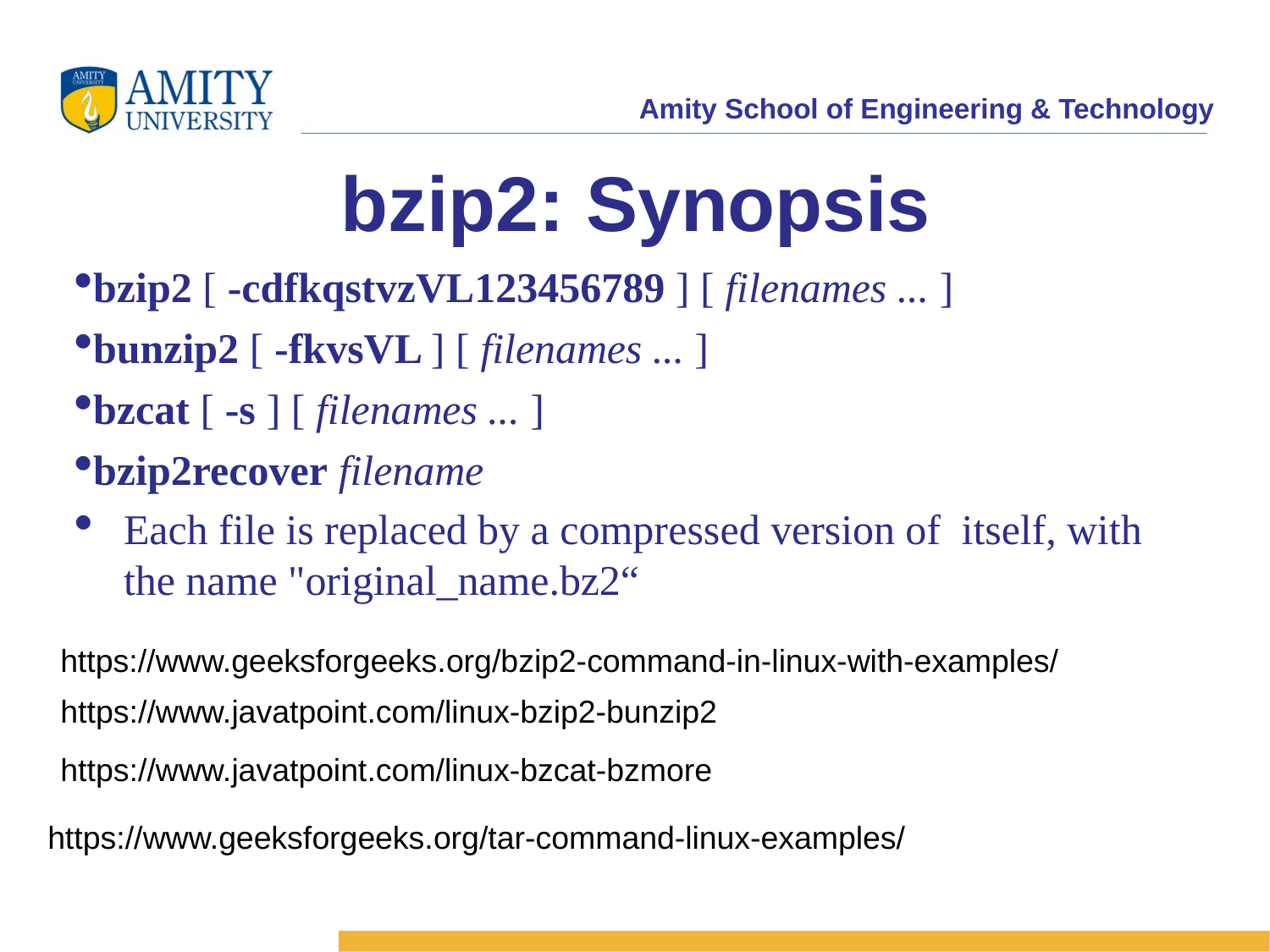

bzip2: Synopsis
bzip2 [ -cdfkqstvzVL123456789 ] [ filenames ... ]
bunzip2 [ -fkvsVL ] [ filenames ... ]
bzcat [ -s ] [ filenames ... ]
bzip2recover filename
Each file is replaced by a compressed version of  itself, with the name "original_name.bz2“

https://www.geeksforgeeks.org/bzip2-command-in-linux-with-examples/
https://www.javatpoint.com/linux-bzip2-bunzip2
https://www.javatpoint.com/linux-bzcat-bzmore
https://www.geeksforgeeks.org/tar-command-linux-examples/